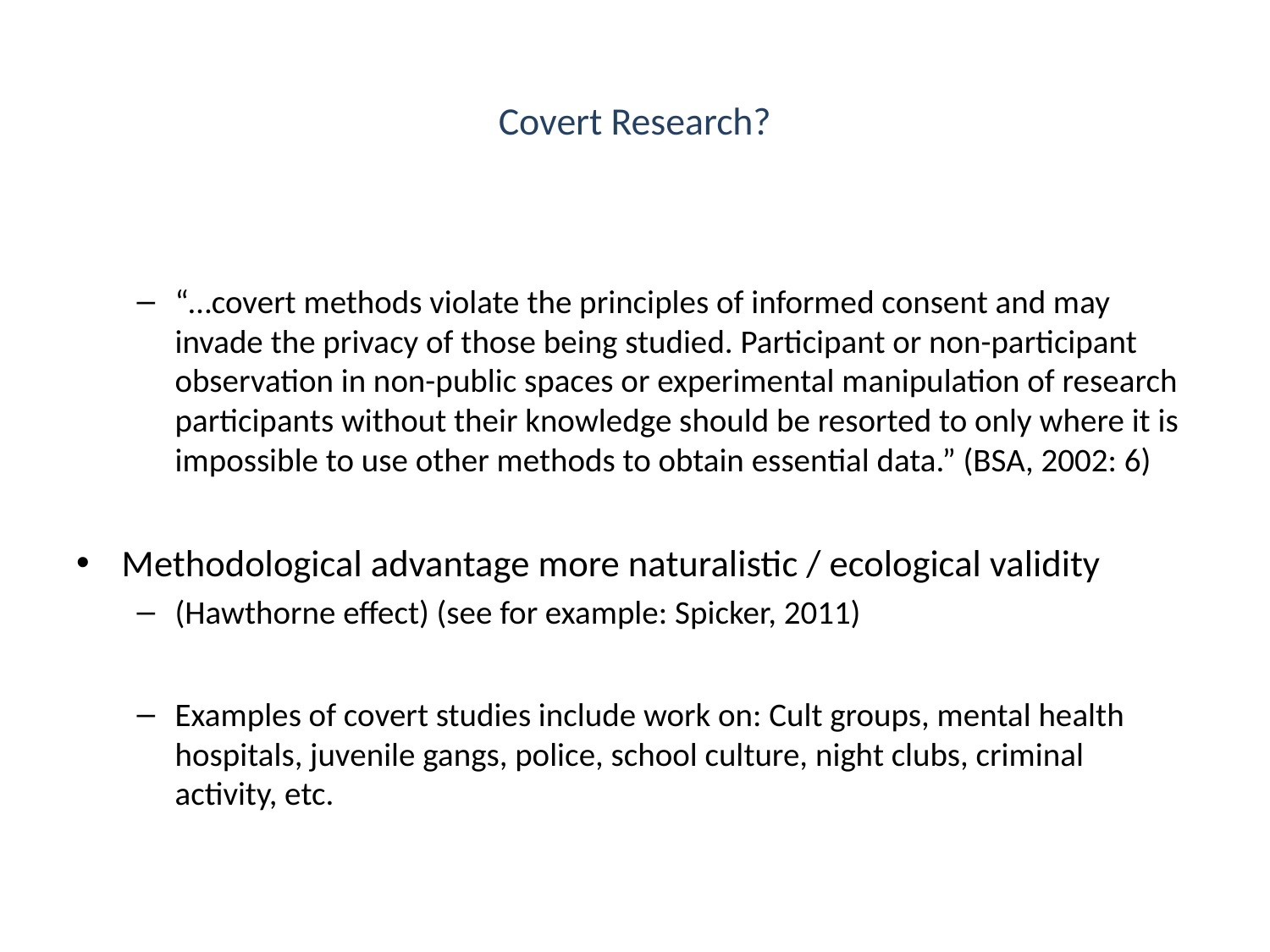

# Covert Research?

“…covert methods violate the principles of informed consent and may invade the privacy of those being studied. Participant or non-participant observation in non-public spaces or experimental manipulation of research participants without their knowledge should be resorted to only where it is impossible to use other methods to obtain essential data.” (BSA, 2002: 6)

Methodological advantage more naturalistic / ecological validity
(Hawthorne effect) (see for example: Spicker, 2011)

Examples of covert studies include work on: Cult groups, mental health hospitals, juvenile gangs, police, school culture, night clubs, criminal activity, etc.